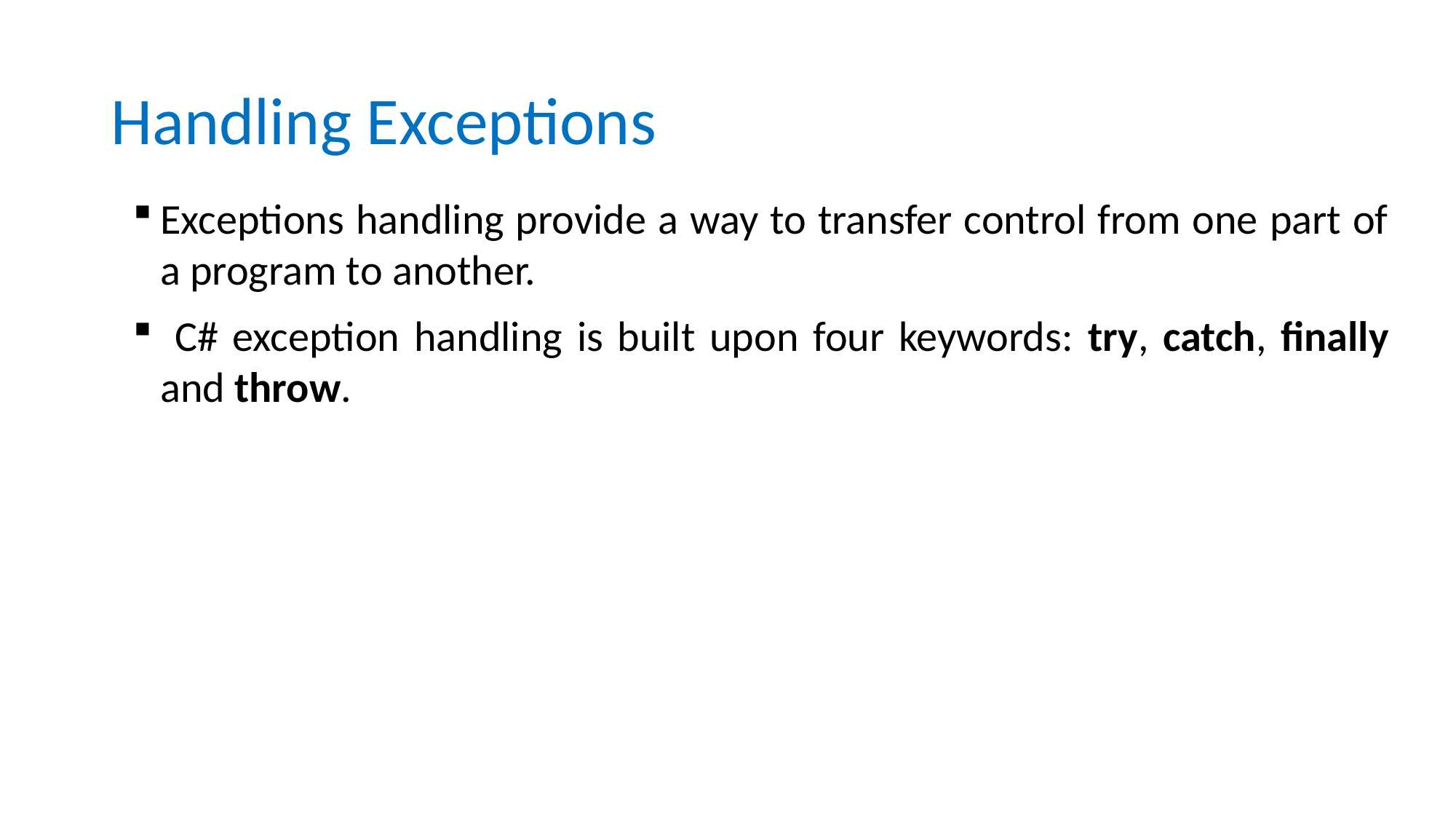

# Handling Exceptions
Exceptions handling provide a way to transfer control from one part of a program to another.
 C# exception handling is built upon four keywords: try, catch, finally and throw.